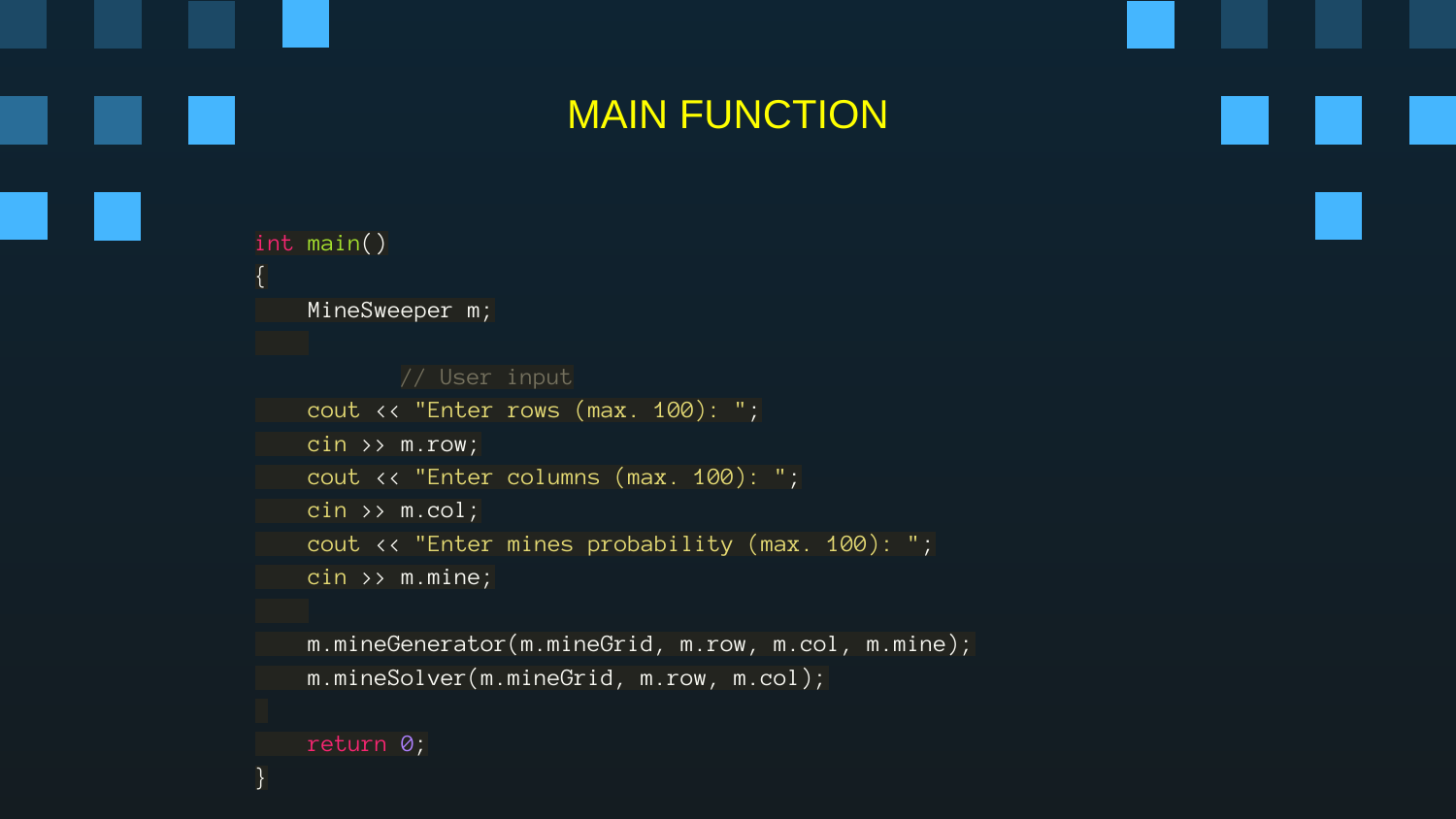

# MAIN FUNCTION
int main()
{
    MineSweeper m;
	// User input
    cout << "Enter rows (max. 100): ";
    cin >> m.row;
    cout << "Enter columns (max. 100): ";
    cin >> m.col;
    cout << "Enter mines probability (max. 100): ";
    cin >> m.mine;
    m.mineGenerator(m.mineGrid, m.row, m.col, m.mine);
    m.mineSolver(m.mineGrid, m.row, m.col);
    return 0;
}